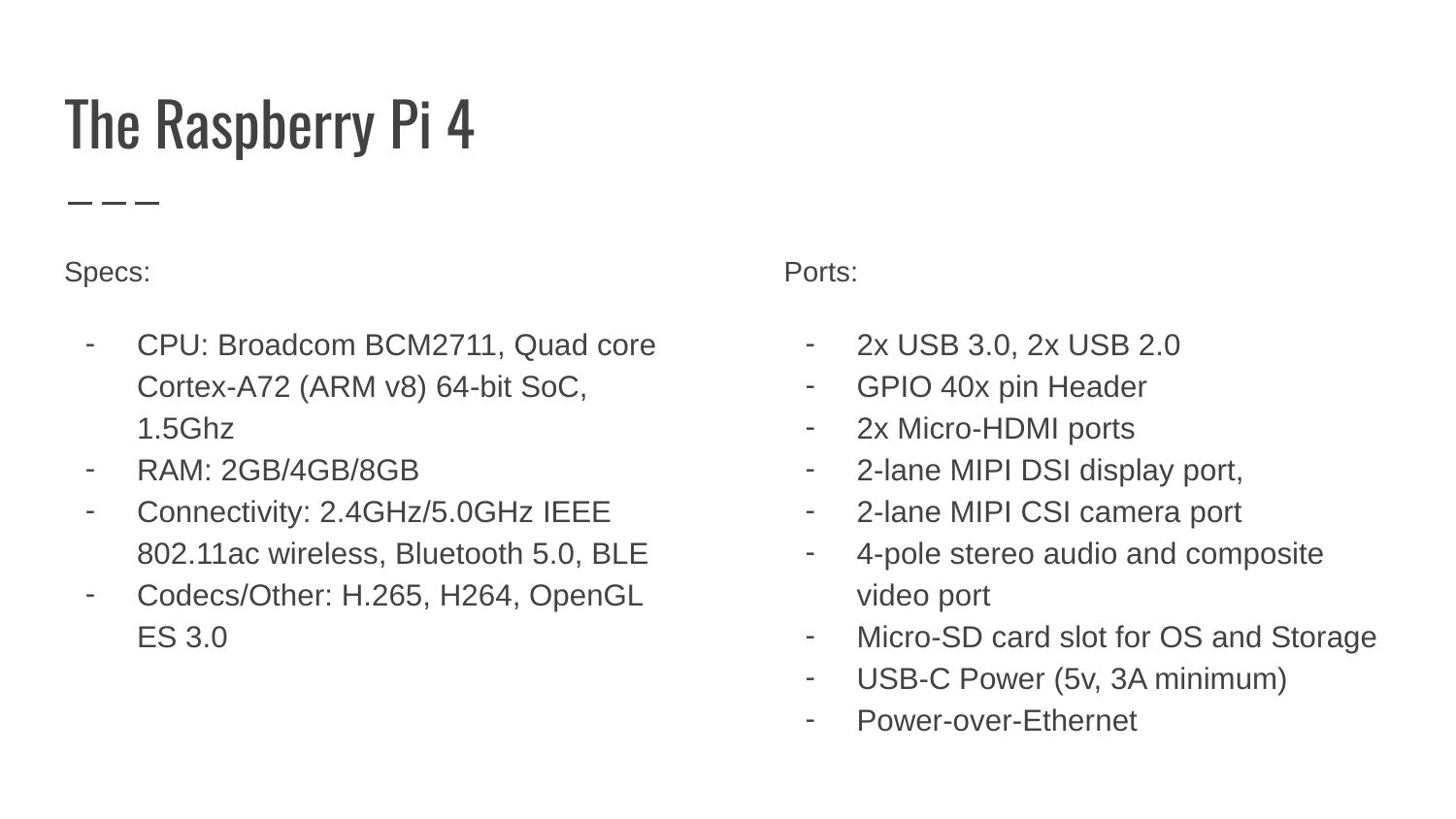

# The Raspberry Pi 4
Specs:
CPU: Broadcom BCM2711, Quad core Cortex-A72 (ARM v8) 64-bit SoC, 1.5Ghz
RAM: 2GB/4GB/8GB
Connectivity: 2.4GHz/5.0GHz IEEE 802.11ac wireless, Bluetooth 5.0, BLE
Codecs/Other: H.265, H264, OpenGL ES 3.0
Ports:
2x USB 3.0, 2x USB 2.0
GPIO 40x pin Header
2x Micro-HDMI ports
2-lane MIPI DSI display port,
2-lane MIPI CSI camera port
4-pole stereo audio and composite video port
Micro-SD card slot for OS and Storage
USB-C Power (5v, 3A minimum)
Power-over-Ethernet